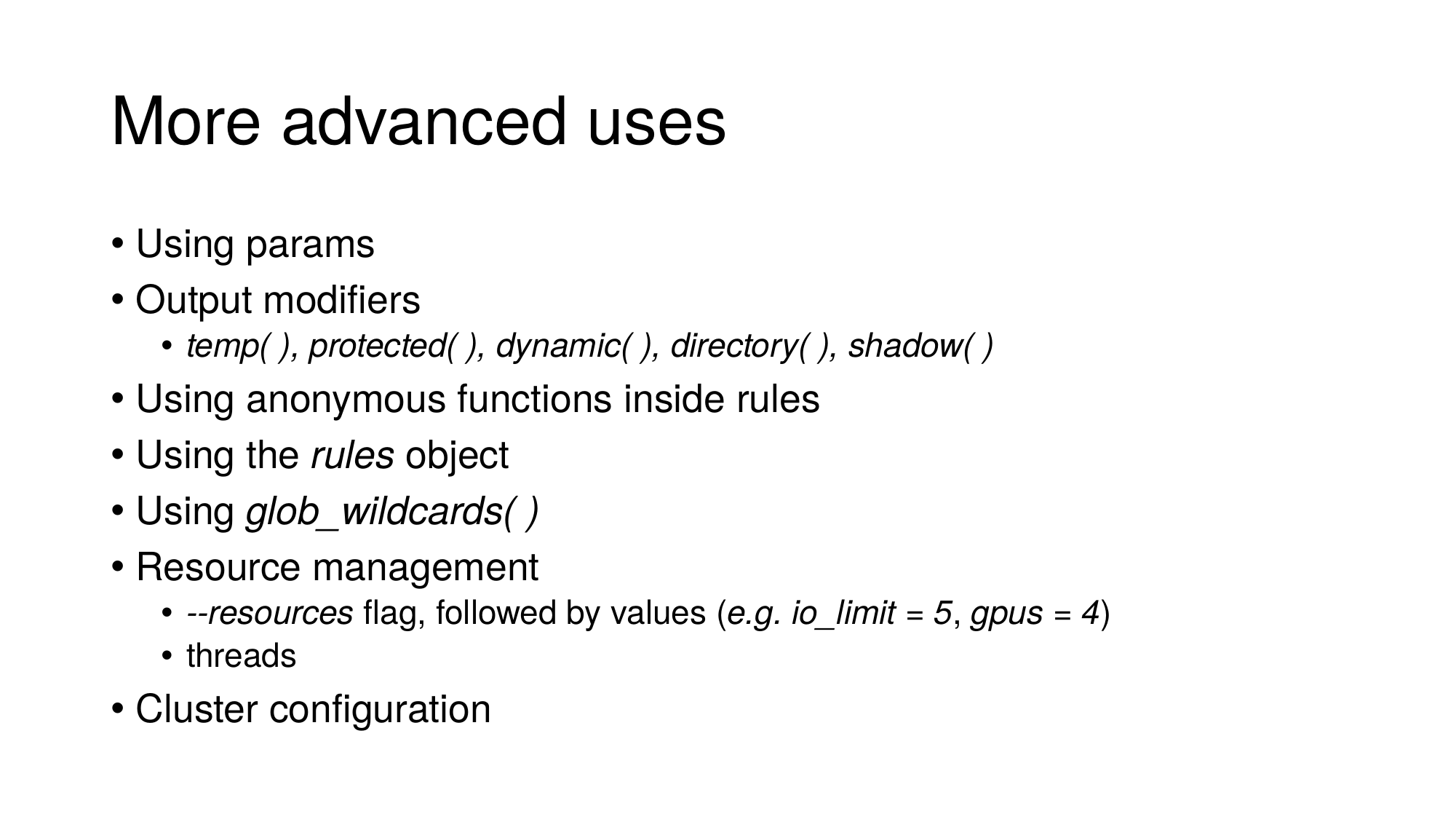

# More advanced uses
Using params
Output modifiers
temp( ), protected( ), dynamic( ), directory( ), shadow( )
Using anonymous functions inside rules
Using the rules object
Using glob_wildcards( )
Resource management
--resources flag, followed by values (e.g. io_limit = 5, gpus = 4)
threads
Cluster configuration